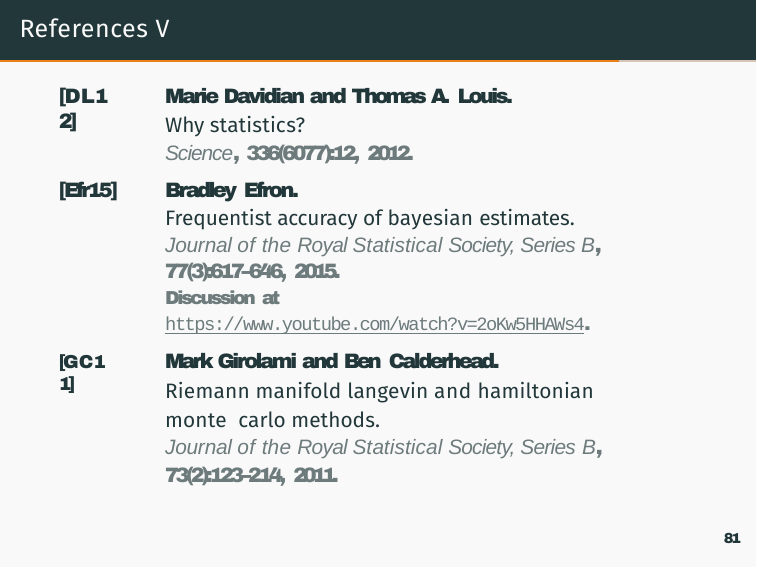

# References V

Marie Davidian and Thomas A. Louis.
Why statistics?
Science, 336(6077):12, 2012.
Bradley Efron.
Frequentist accuracy of bayesian estimates.  Journal of the Royal Statistical Society, Series B,  77(3):617–646, 2015.
Discussion at
https://www.youtube.com/watch?v=2oKw5HHAWs4.
Mark Girolami and Ben Calderhead.
Riemann manifold langevin and hamiltonian monte  carlo methods.
Journal of the Royal Statistical Society, Series B,
73(2):123–214, 2011.
[DL12]
[Efr15]
[GC11]
81